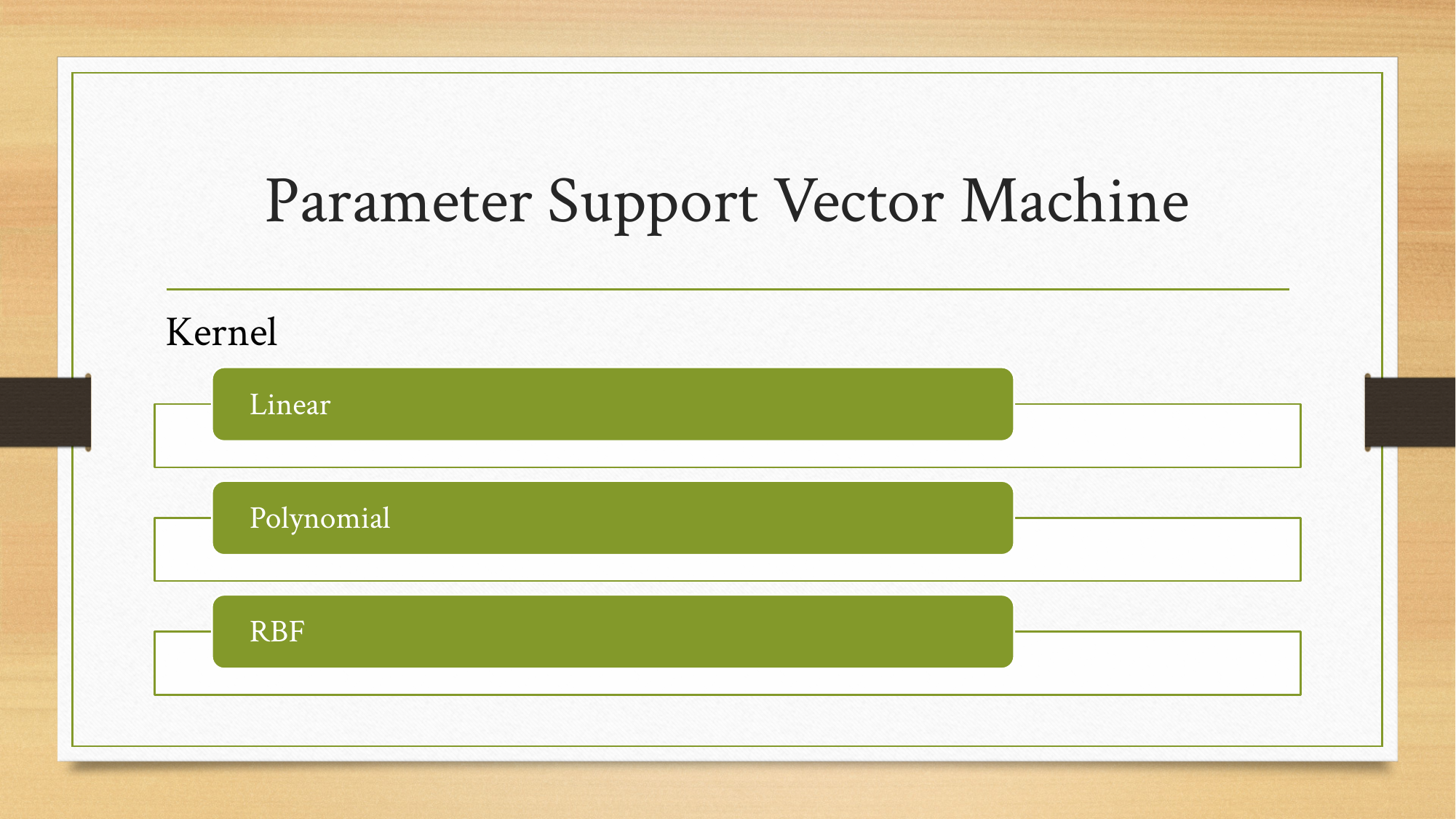

# Parameter Support Vector Machine
Kernel
Linear
Polynomial
RBF